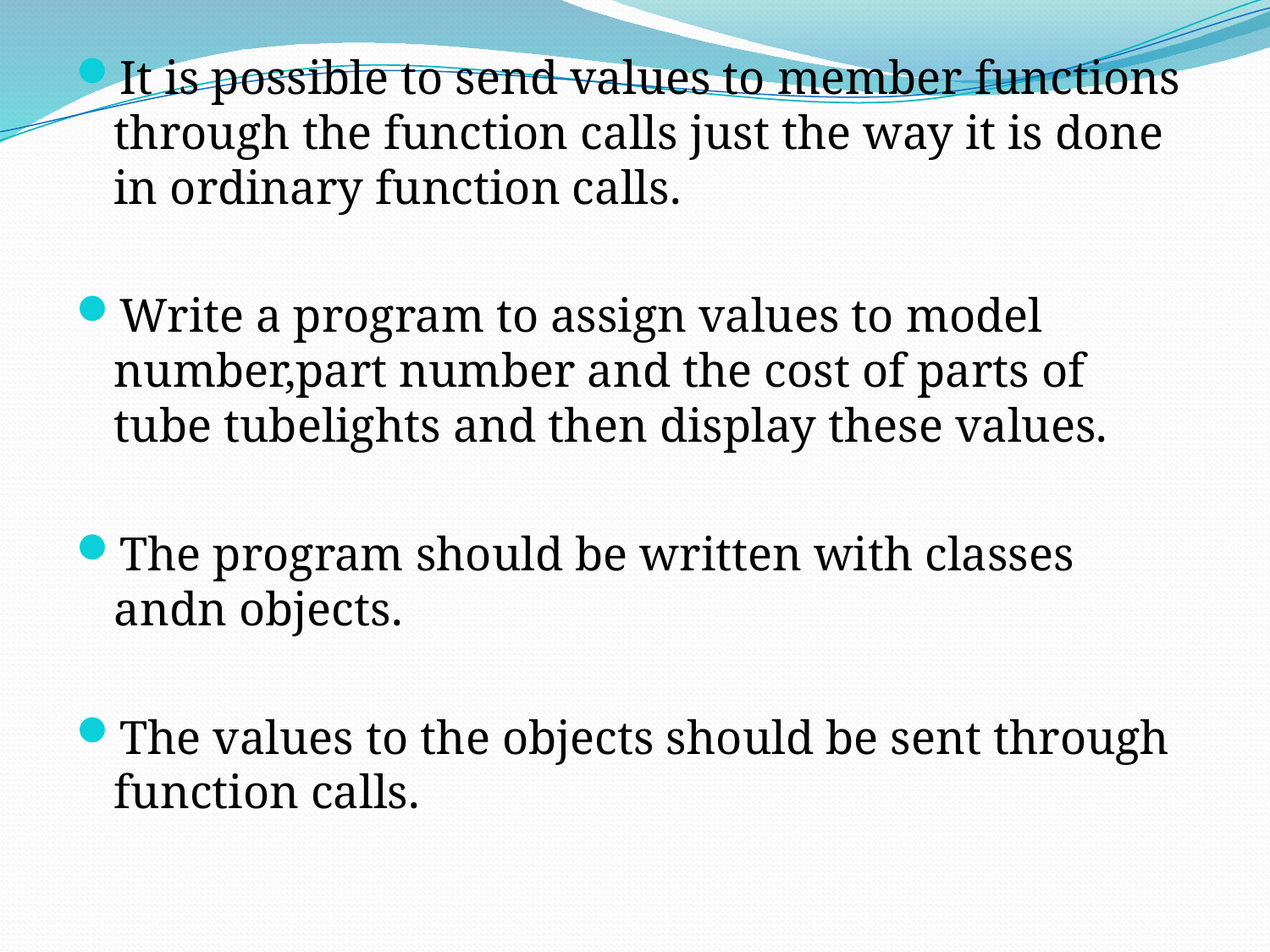

It is possible to send values to member functions through the function calls just the way it is done in ordinary function calls.

Write a program to assign values to model number,part number and the cost of parts of tube tubelights and then display these values.

The program should be written with classes andn objects.

The values to the objects should be sent through function calls.